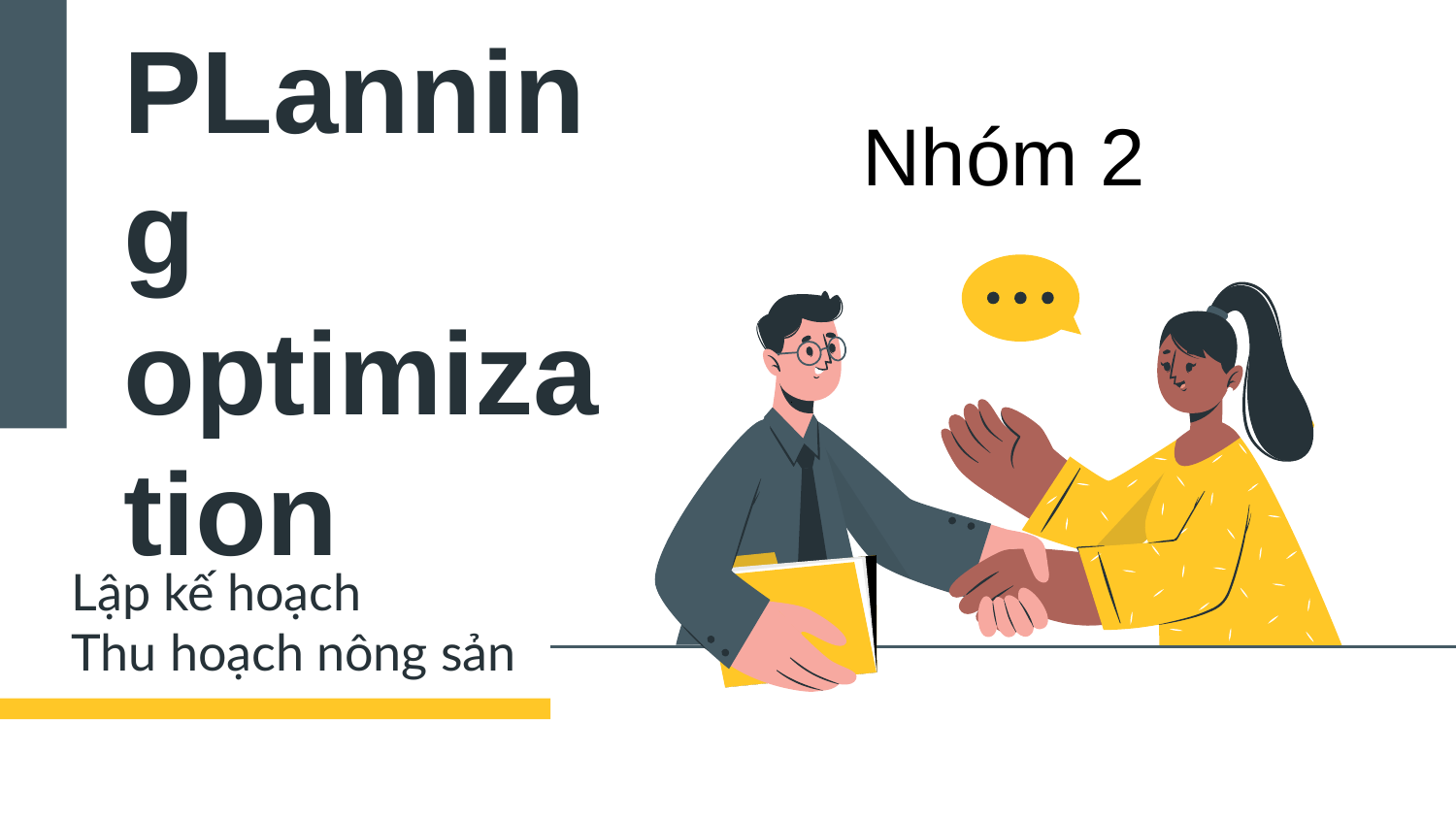

# PLanning optimization
Nhóm 2

Lập kế hoạch
Thu hoạch nông sản